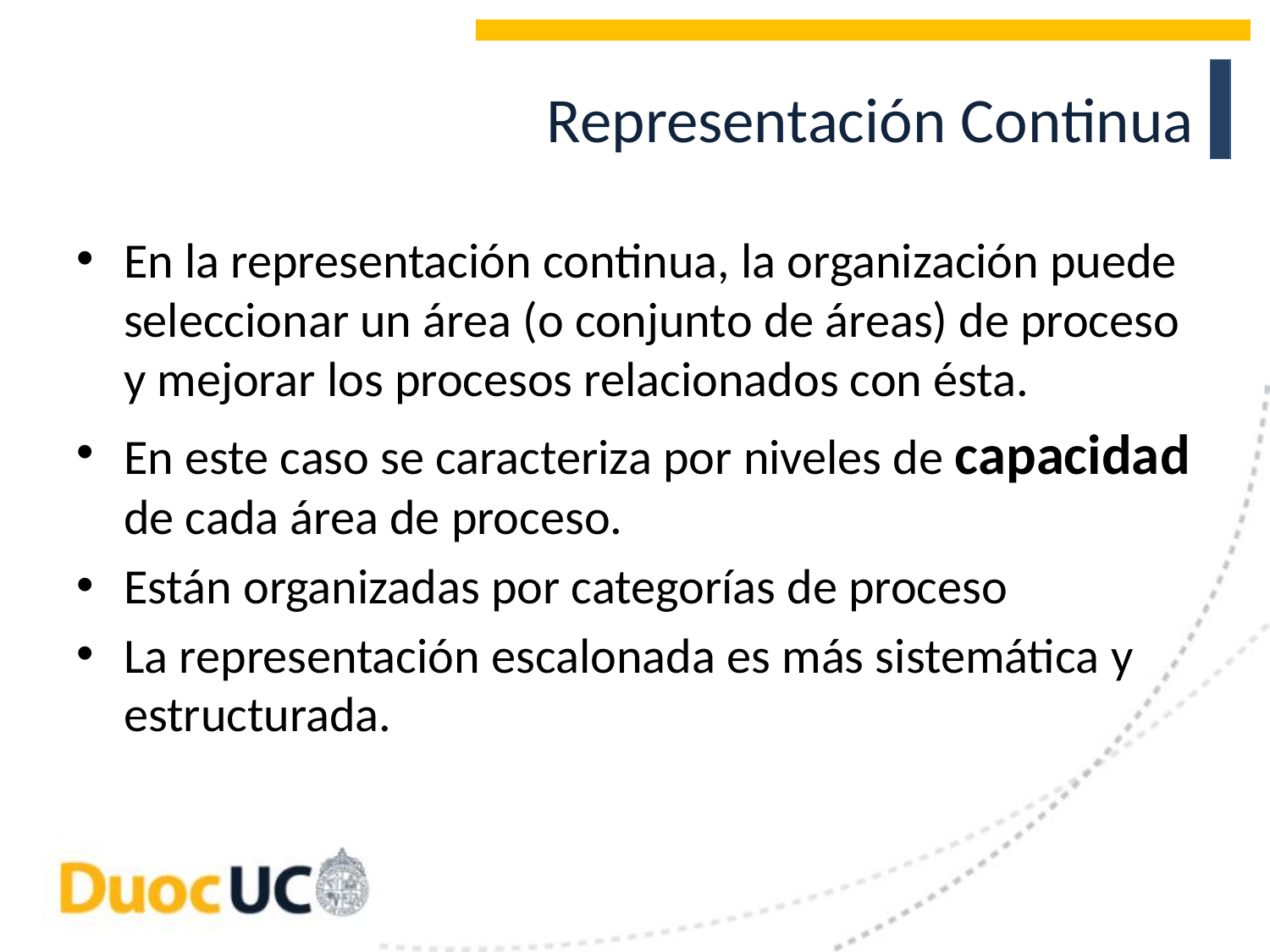

# Representación Continua
En la representación continua, la organización puede seleccionar un área (o conjunto de áreas) de proceso y mejorar los procesos relacionados con ésta.
En este caso se caracteriza por niveles de capacidad de cada área de proceso.
Están organizadas por categorías de proceso
La representación escalonada es más sistemática y estructurada.